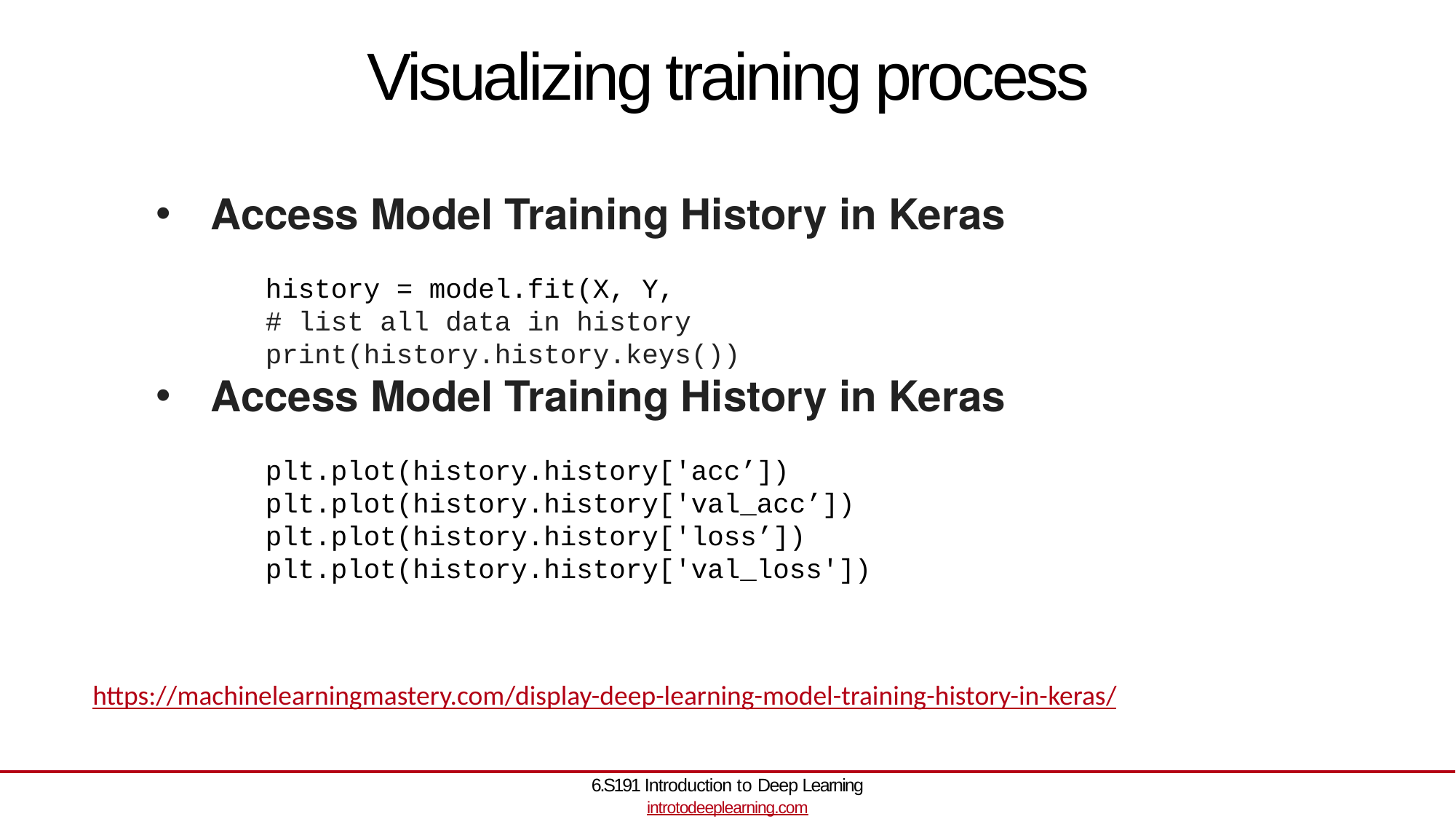

# Visualizing training process
Access Model Training History in Keras

	history = model.fit(X, Y,
	# list all data in history
	print(history.history.keys())
Access Model Training History in Keras

	plt.plot(history.history['acc’])
	plt.plot(history.history['val_acc’])
	plt.plot(history.history['loss’])
	plt.plot(history.history['val_loss'])

https://machinelearningmastery.com/display-deep-learning-model-training-history-in-keras/
6.S191 Introduction to Deep Learning
introtodeeplearning.com